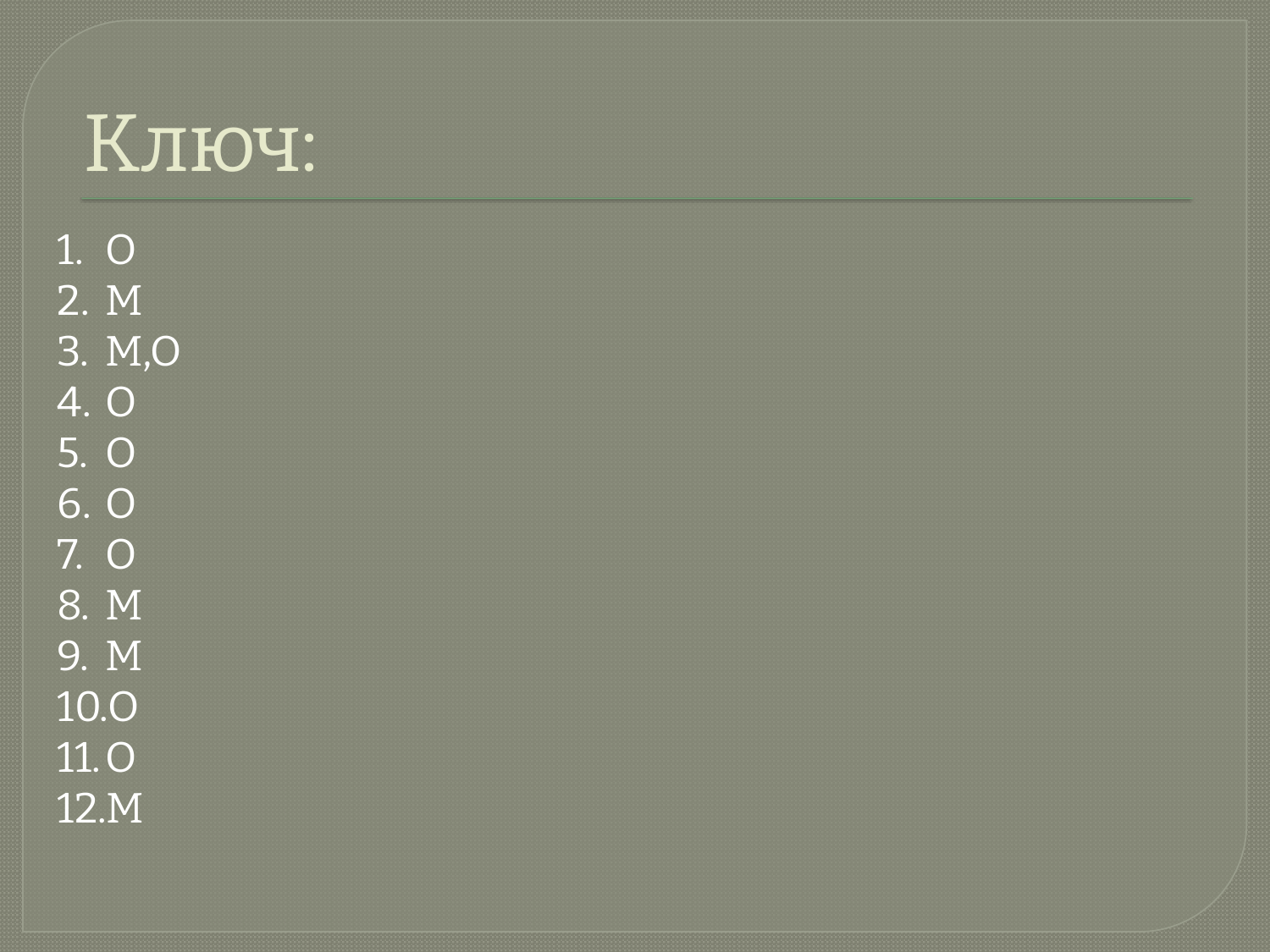

# Ключ:
О
М
М,О
О
О
О
О
М
М
О
О
М